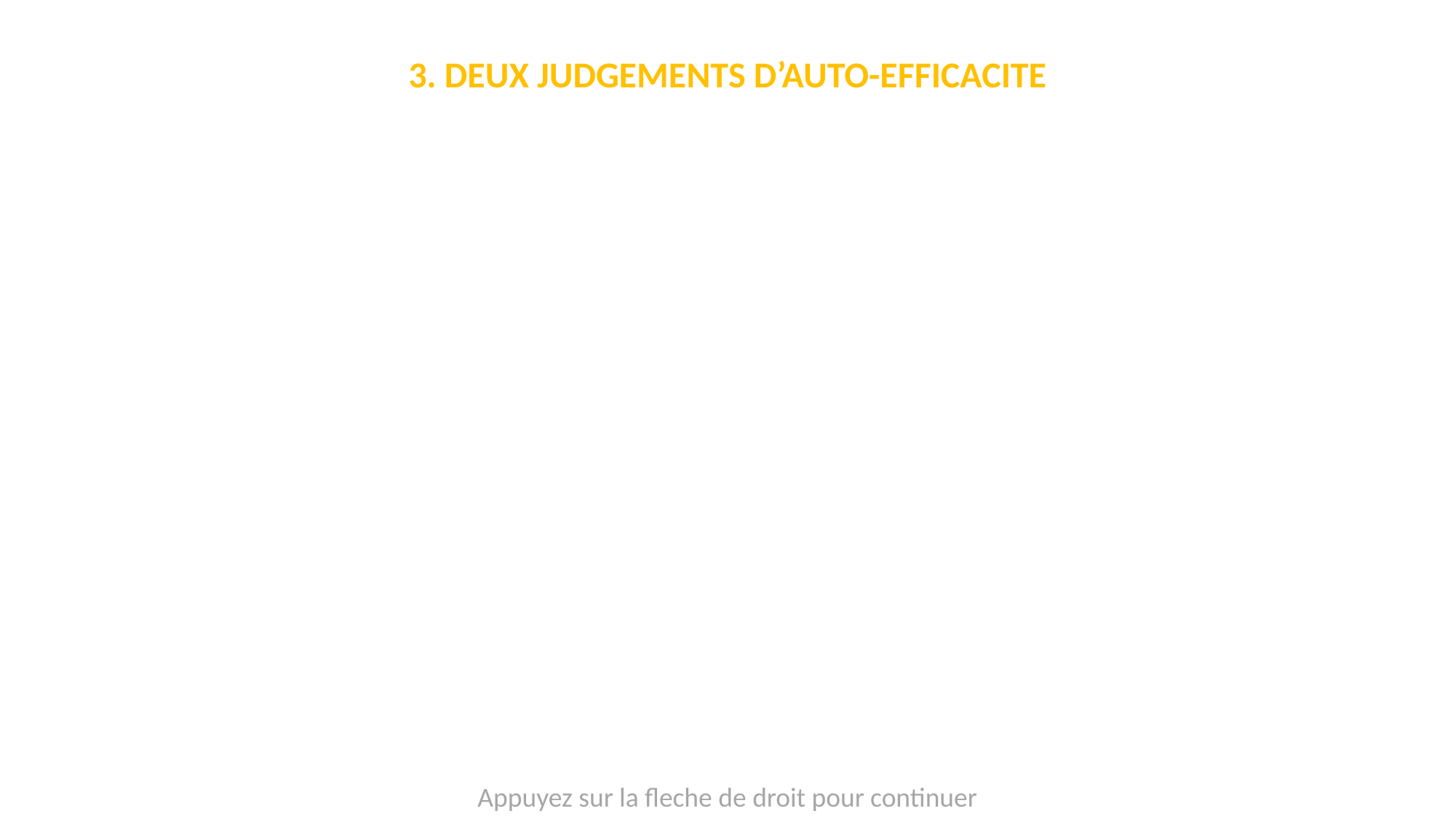

3. DEUX JUDGEMENTS D’AUTO-EFFICACITE
La première question sera:
« Combien de paires vous souviendriez-vous si nous vous montrions leurs emplacements # fois ? »
Dans chaque essai, nous vous demanderons un nombre de fois différent
Appuyez sur la fleche de droit pour continuer